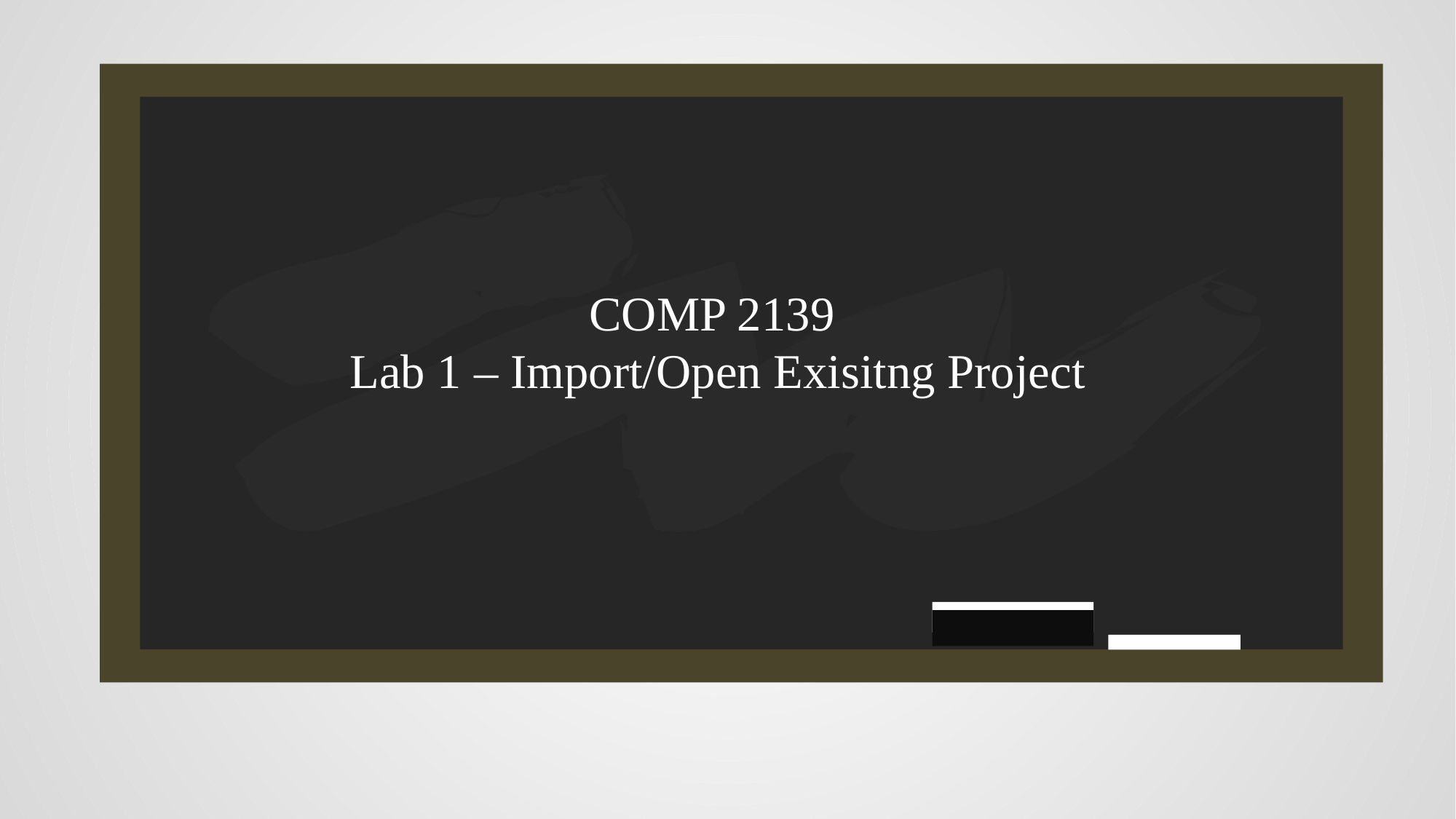

COMP 2139
 Lab 1 – Import/Open Exisitng Project